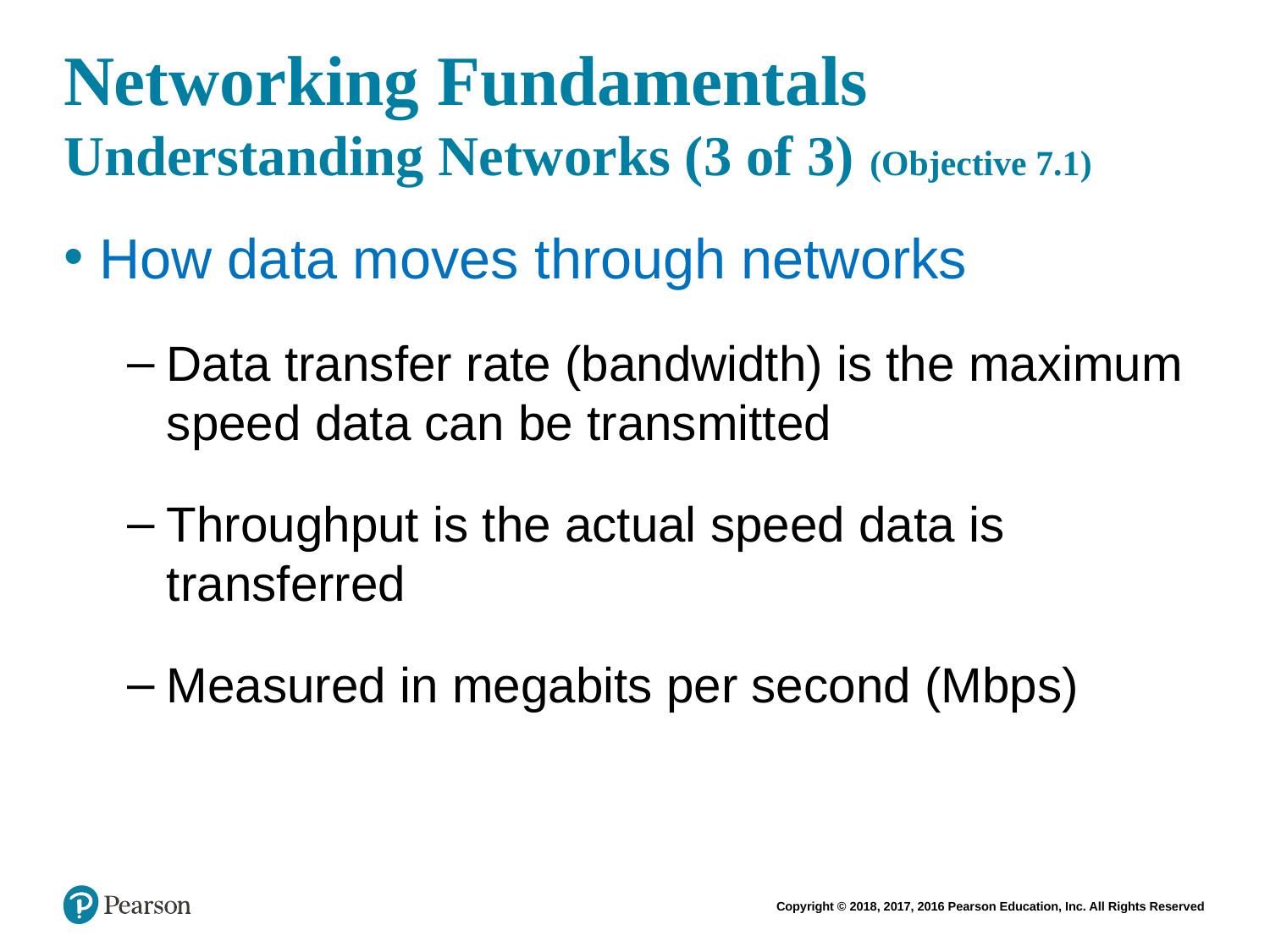

# Networking Fundamentals Understanding Networks (3 of 3) (Objective 7.1)
How data moves through networks
Data transfer rate (bandwidth) is the maximum speed data can be transmitted
Throughput is the actual speed data is transferred
Measured in megabits per second (Mbps)